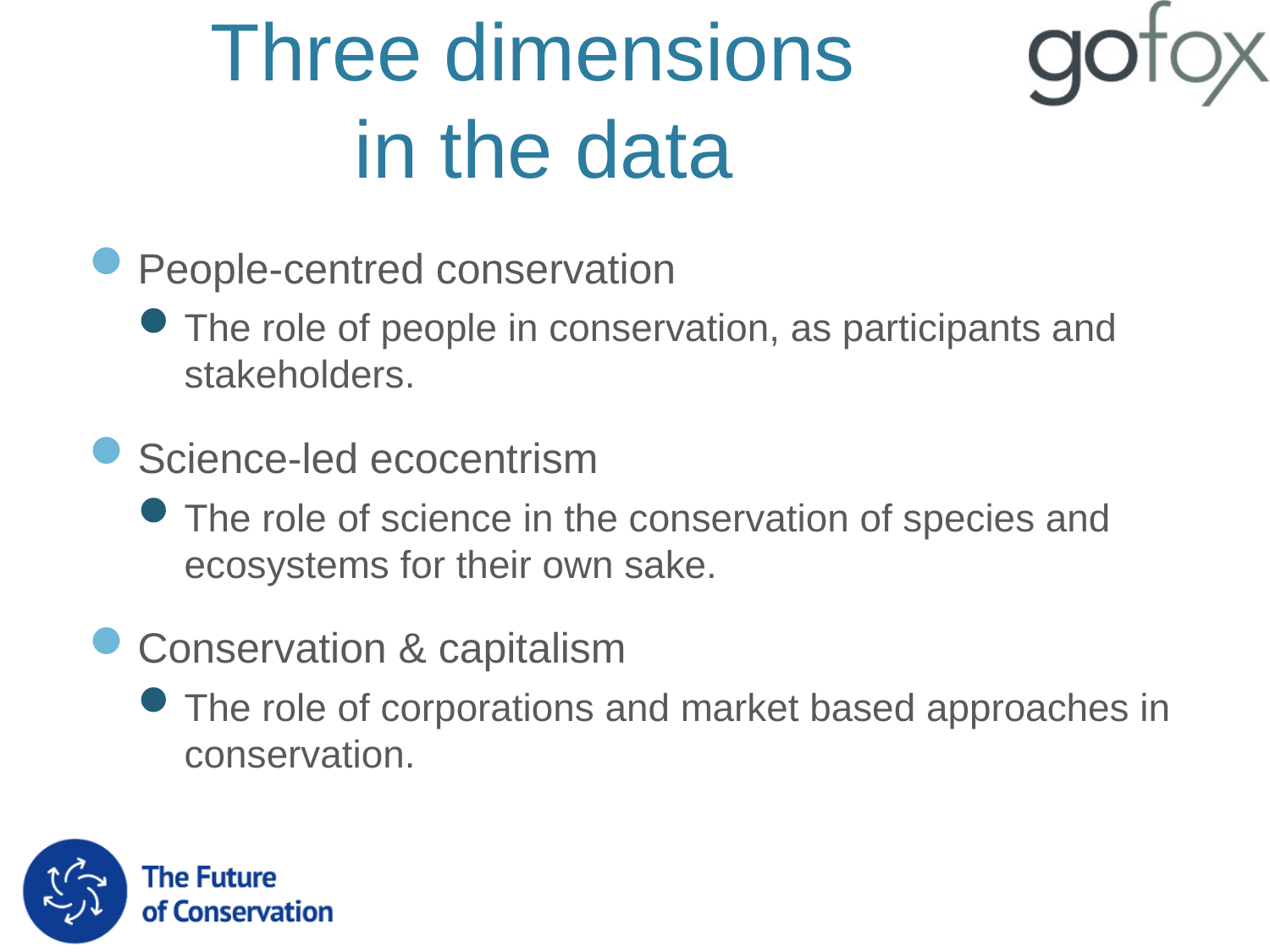

# Three dimensions in the data
People-centred conservation
The role of people in conservation, as participants and stakeholders.
Science-led ecocentrism
The role of science in the conservation of species and ecosystems for their own sake.
Conservation & capitalism
The role of corporations and market based approaches in conservation.